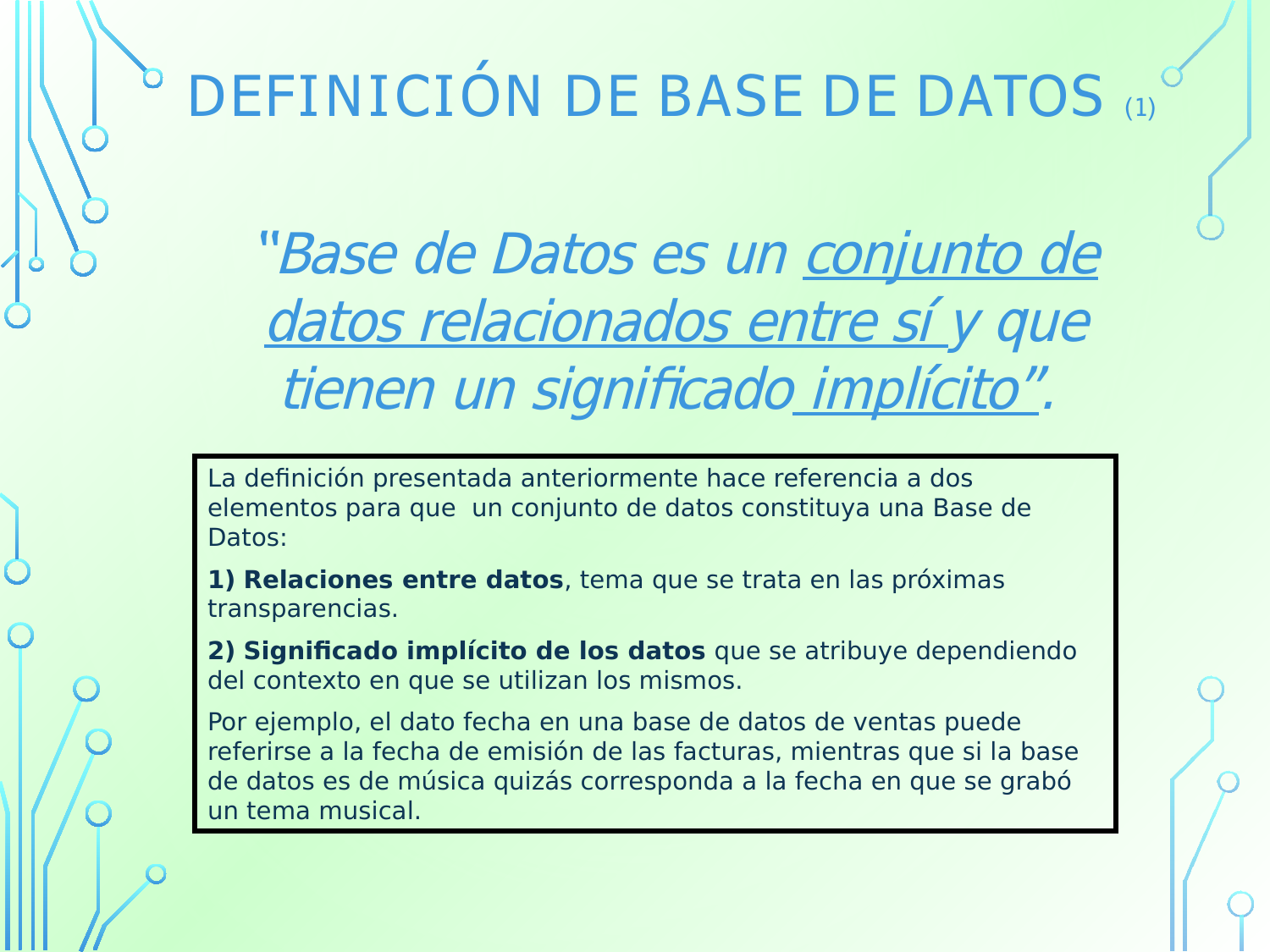

DEFINICIÓN DE BASE DE DATOS (1)

“Base de Datos es un conjunto de datos relacionados entre sí y que tienen un significado implícito”.
La definición presentada anteriormente hace referencia a dos elementos para que  un conjunto de datos constituya una Base de Datos:
1) Relaciones entre datos, tema que se trata en las próximas transparencias.
2) Significado implícito de los datos que se atribuye dependiendo del contexto en que se utilizan los mismos.
Por ejemplo, el dato fecha en una base de datos de ventas puede referirse a la fecha de emisión de las facturas, mientras que si la base de datos es de música quizás corresponda a la fecha en que se grabó un tema musical.